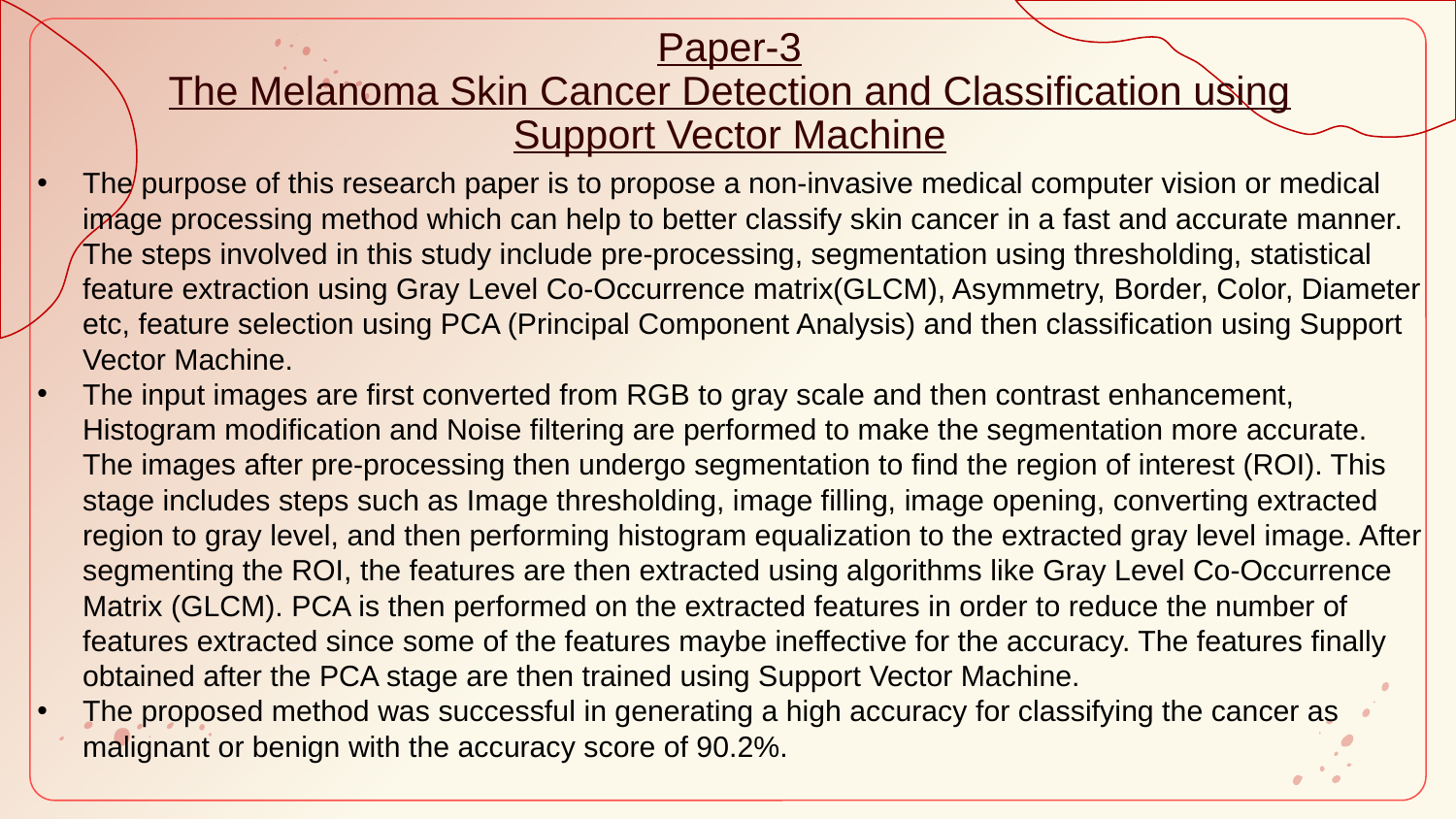

Paper-3
The Melanoma Skin Cancer Detection and Classification using Support Vector Machine
The purpose of this research paper is to propose a non-invasive medical computer vision or medical image processing method which can help to better classify skin cancer in a fast and accurate manner. The steps involved in this study include pre-processing, segmentation using thresholding, statistical feature extraction using Gray Level Co-Occurrence matrix(GLCM), Asymmetry, Border, Color, Diameter etc, feature selection using PCA (Principal Component Analysis) and then classification using Support Vector Machine.
The input images are first converted from RGB to gray scale and then contrast enhancement, Histogram modification and Noise filtering are performed to make the segmentation more accurate. The images after pre-processing then undergo segmentation to find the region of interest (ROI). This stage includes steps such as Image thresholding, image filling, image opening, converting extracted region to gray level, and then performing histogram equalization to the extracted gray level image. After segmenting the ROI, the features are then extracted using algorithms like Gray Level Co-Occurrence Matrix (GLCM). PCA is then performed on the extracted features in order to reduce the number of features extracted since some of the features maybe ineffective for the accuracy. The features finally obtained after the PCA stage are then trained using Support Vector Machine.
The proposed method was successful in generating a high accuracy for classifying the cancer as malignant or benign with the accuracy score of 90.2%.